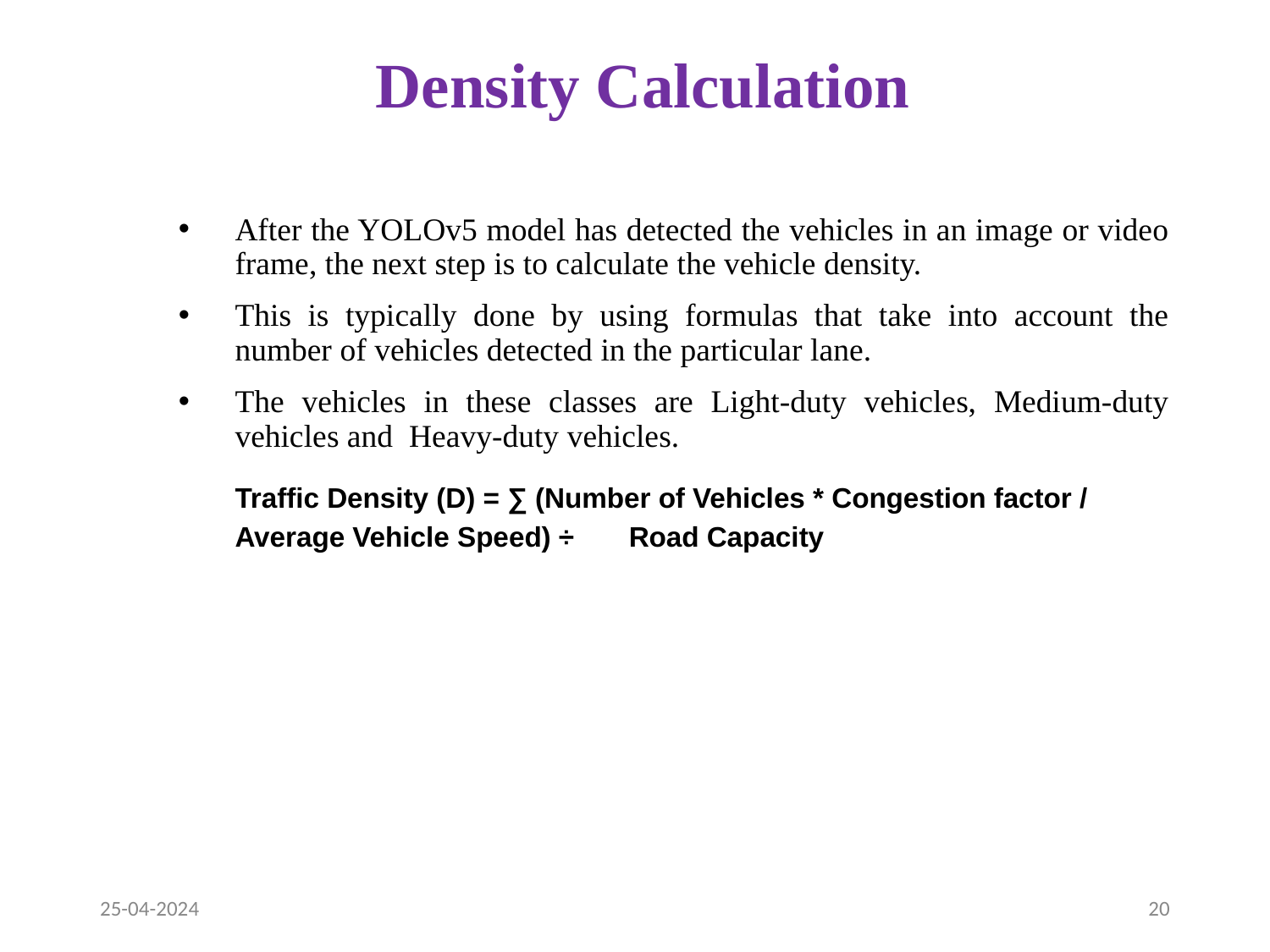

# Density Calculation
After the YOLOv5 model has detected the vehicles in an image or video frame, the next step is to calculate the vehicle density.
This is typically done by using formulas that take into account the number of vehicles detected in the particular lane.
The vehicles in these classes are Light-duty vehicles, Medium-duty vehicles and  Heavy-duty vehicles.
Traffic Density (D) = ∑ (Number of Vehicles * Congestion factor / Average Vehicle Speed) ÷       Road Capacity

25-04-2024
20